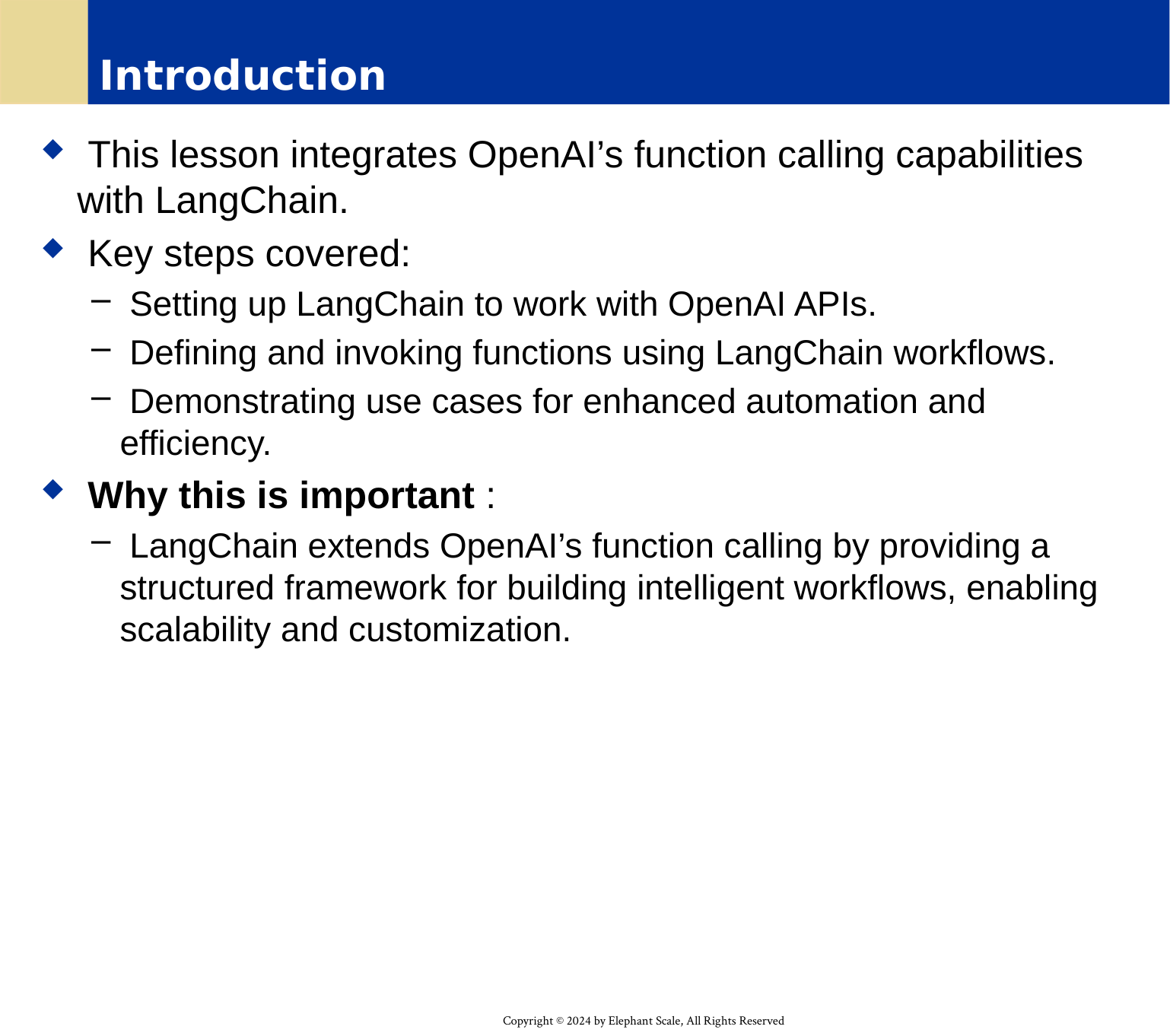

# Introduction
 This lesson integrates OpenAI’s function calling capabilities with LangChain.
 Key steps covered:
 Setting up LangChain to work with OpenAI APIs.
 Defining and invoking functions using LangChain workflows.
 Demonstrating use cases for enhanced automation and efficiency.
 Why this is important :
 LangChain extends OpenAI’s function calling by providing a structured framework for building intelligent workflows, enabling scalability and customization.
Copyright © 2024 by Elephant Scale, All Rights Reserved